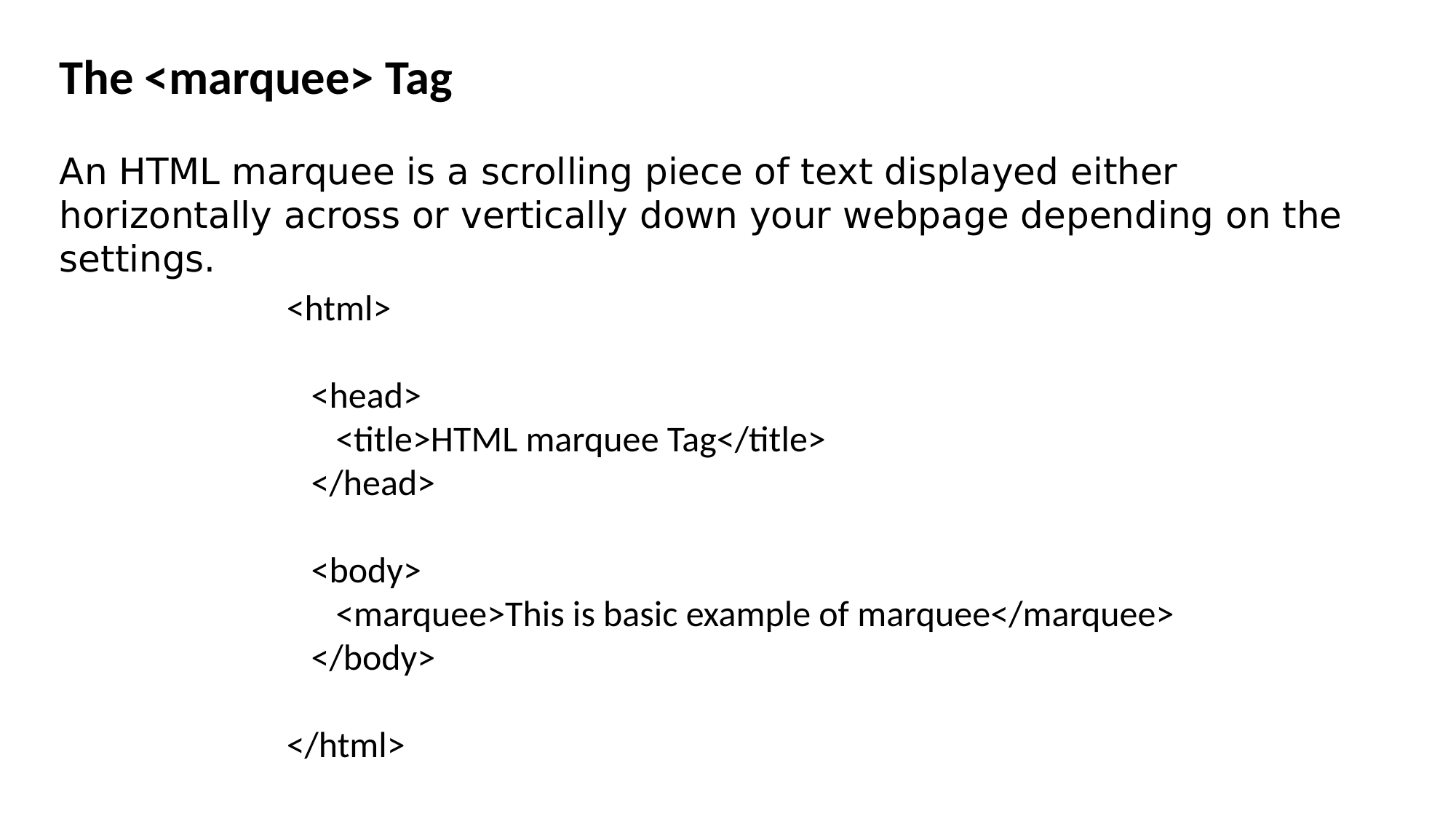

The <marquee> Tag

An HTML marquee is a scrolling piece of text displayed either horizontally across or vertically down your webpage depending on the settings.
<html>

   <head>
      <title>HTML marquee Tag</title>
   </head>

   <body>
      <marquee>This is basic example of marquee</marquee>
   </body>

</html>